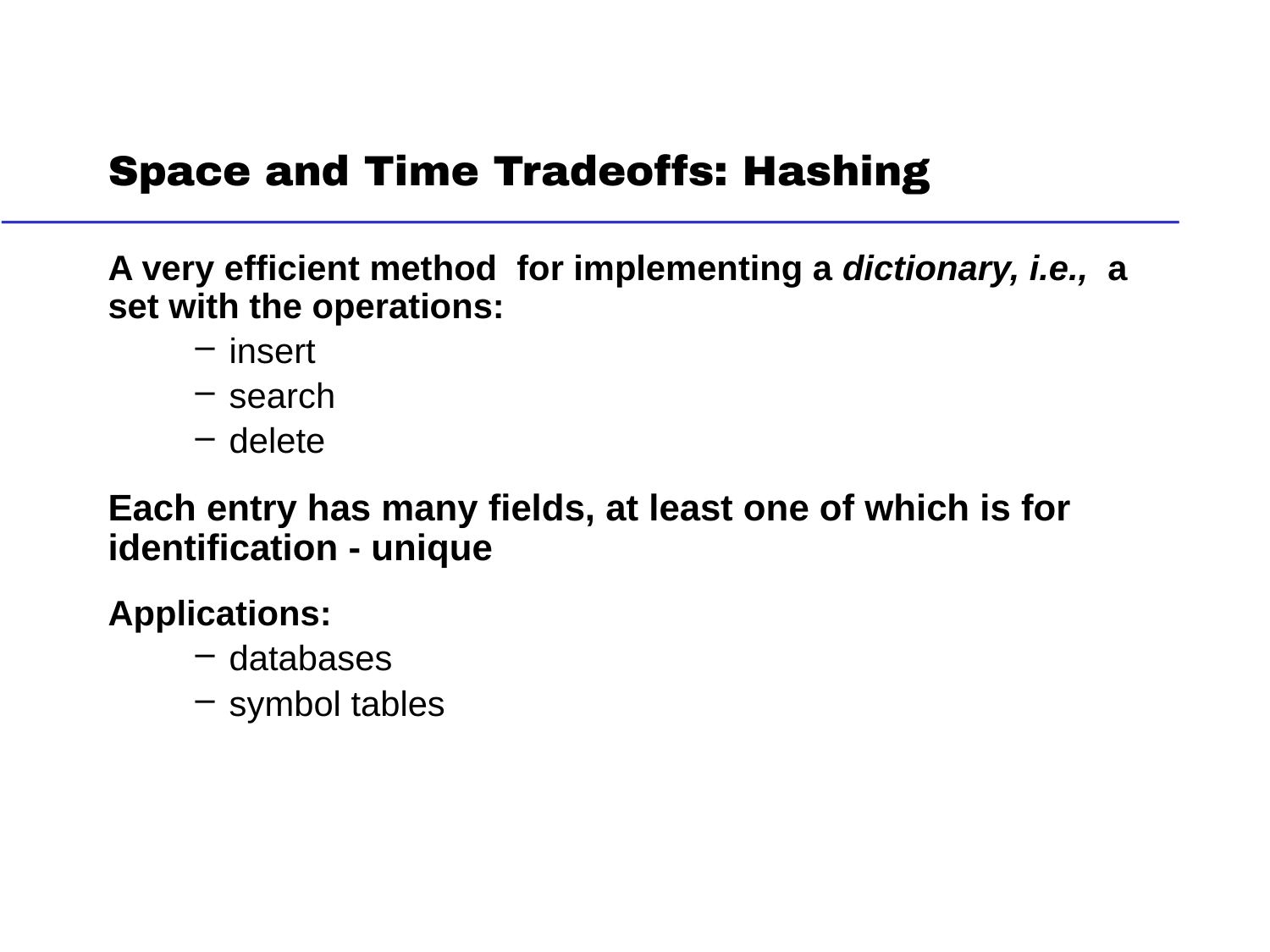

# Space and Time Tradeoffs: Hashing
A very efficient method  for implementing a dictionary, i.e.,  a set with the operations:
 insert
 search
 delete
Each entry has many fields, at least one of which is for identification - unique
Applications:
 databases
 symbol tables